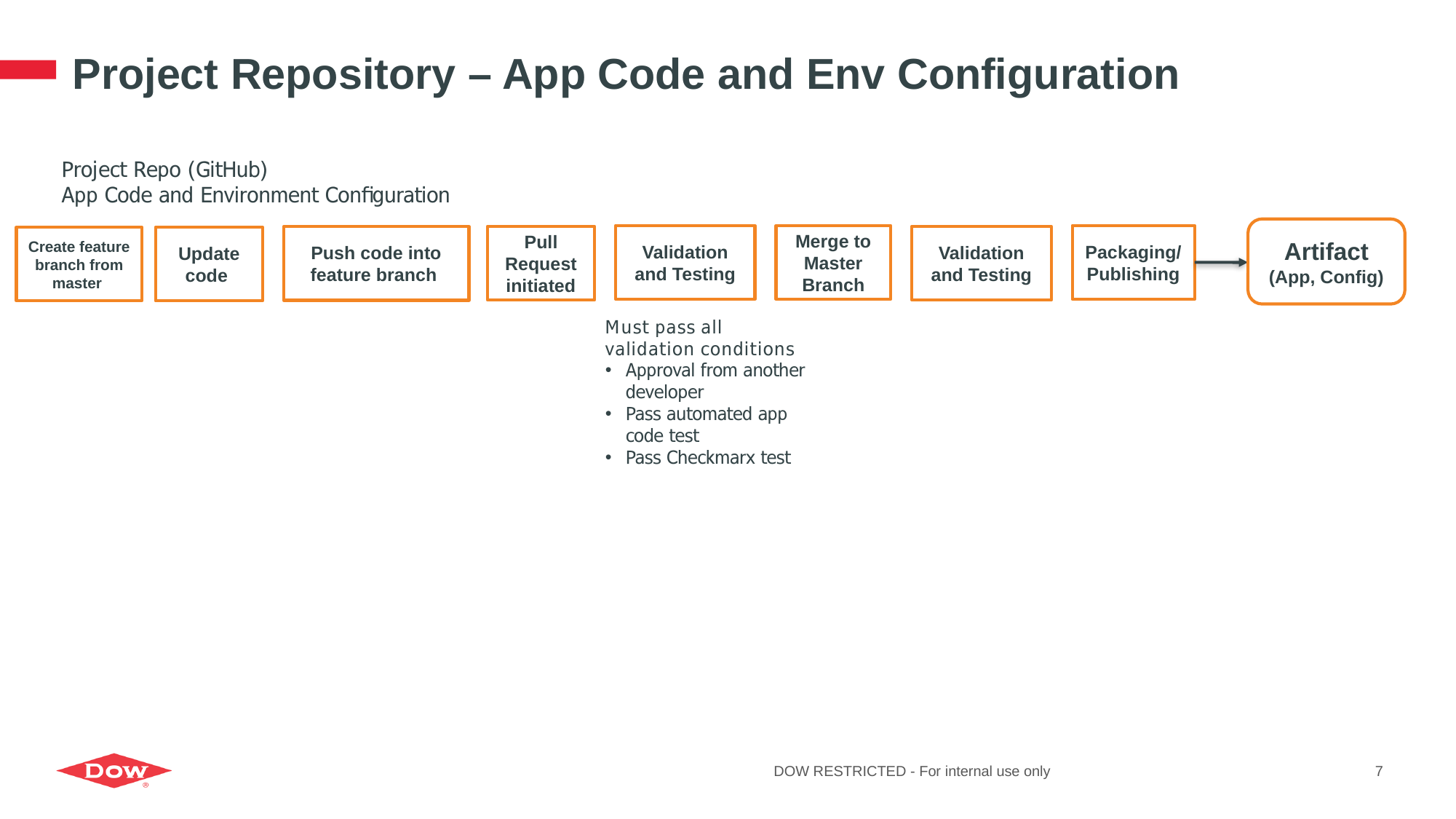

# Project Repository – App Code and Env Configuration
Project Repo (GitHub)
App Code and Environment Configuration
Artifact
(App, Config)
Validation and Testing
Merge to Master Branch
Packaging/
Publishing
Pull Request
initiated
Validation and Testing
Push code into feature branch
Create feature branch from master
Update code
Must pass all validation conditions
Approval from another developer
Pass automated app code test
Pass Checkmarx test
DOW RESTRICTED - For internal use only
7